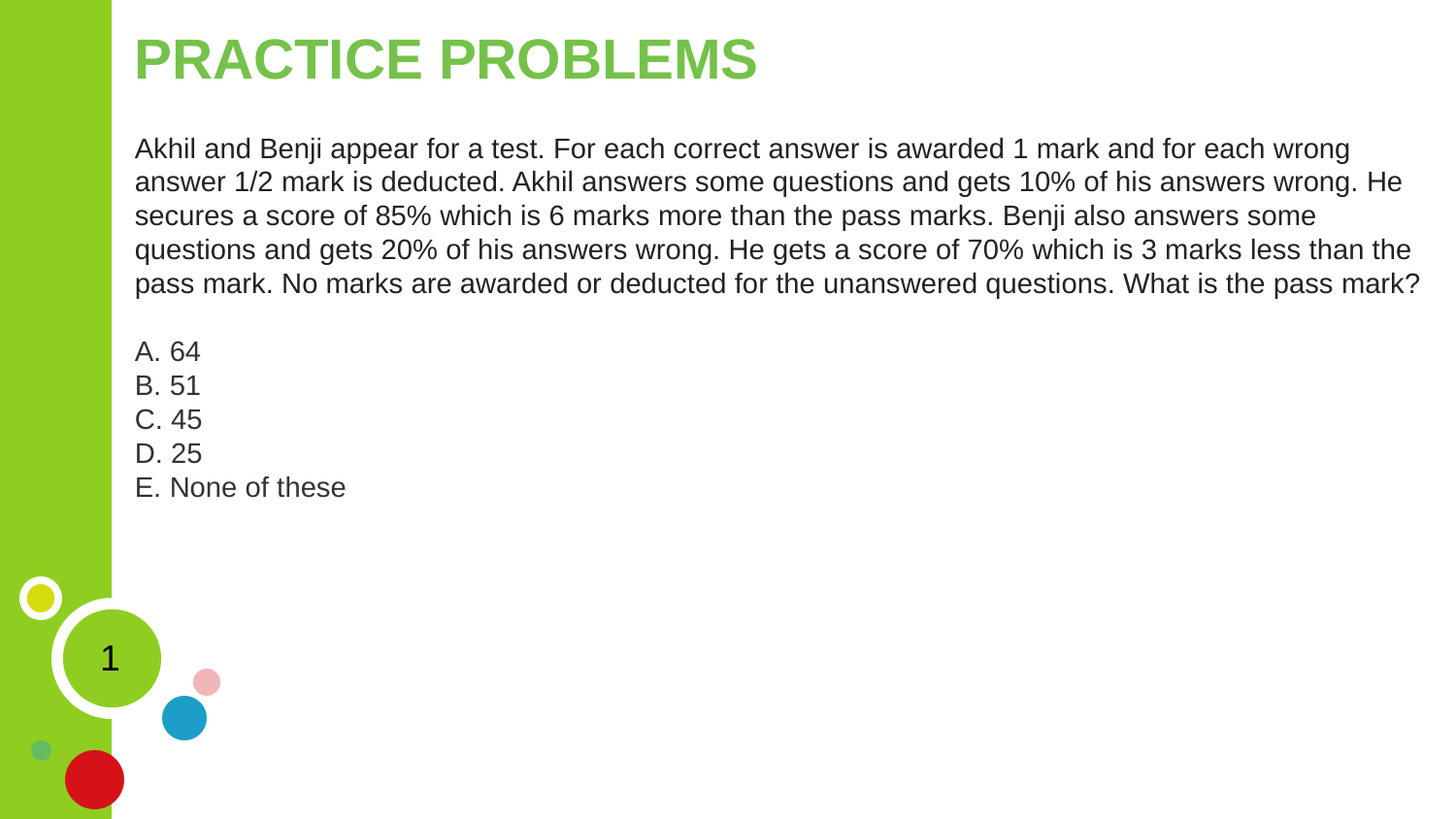

# PRACTICE PROBLEMS
Akhil and Benji appear for a test. For each correct answer is awarded 1 mark and for each wrong answer 1/2 mark is deducted. Akhil answers some questions and gets 10% of his answers wrong. He secures a score of 85% which is 6 marks more than the pass marks. Benji also answers some questions and gets 20% of his answers wrong. He gets a score of 70% which is 3 marks less than the pass mark. No marks are awarded or deducted for the unanswered questions. What is the pass mark?

A. 64
B. 51
C. 45
D. 25
E. None of these
1